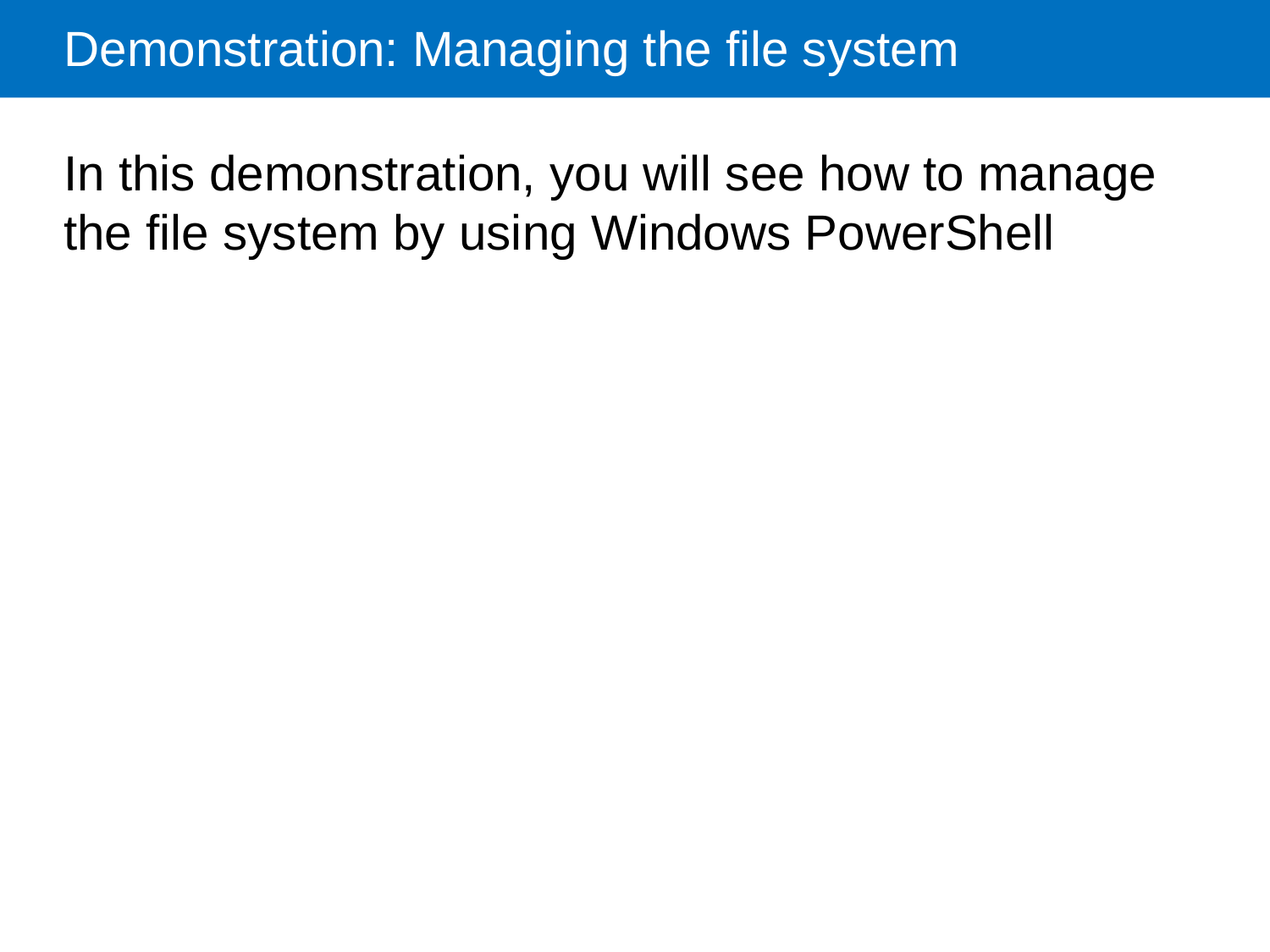

# Demonstration: Managing the file system
In this demonstration, you will see how to manage the file system by using Windows PowerShell